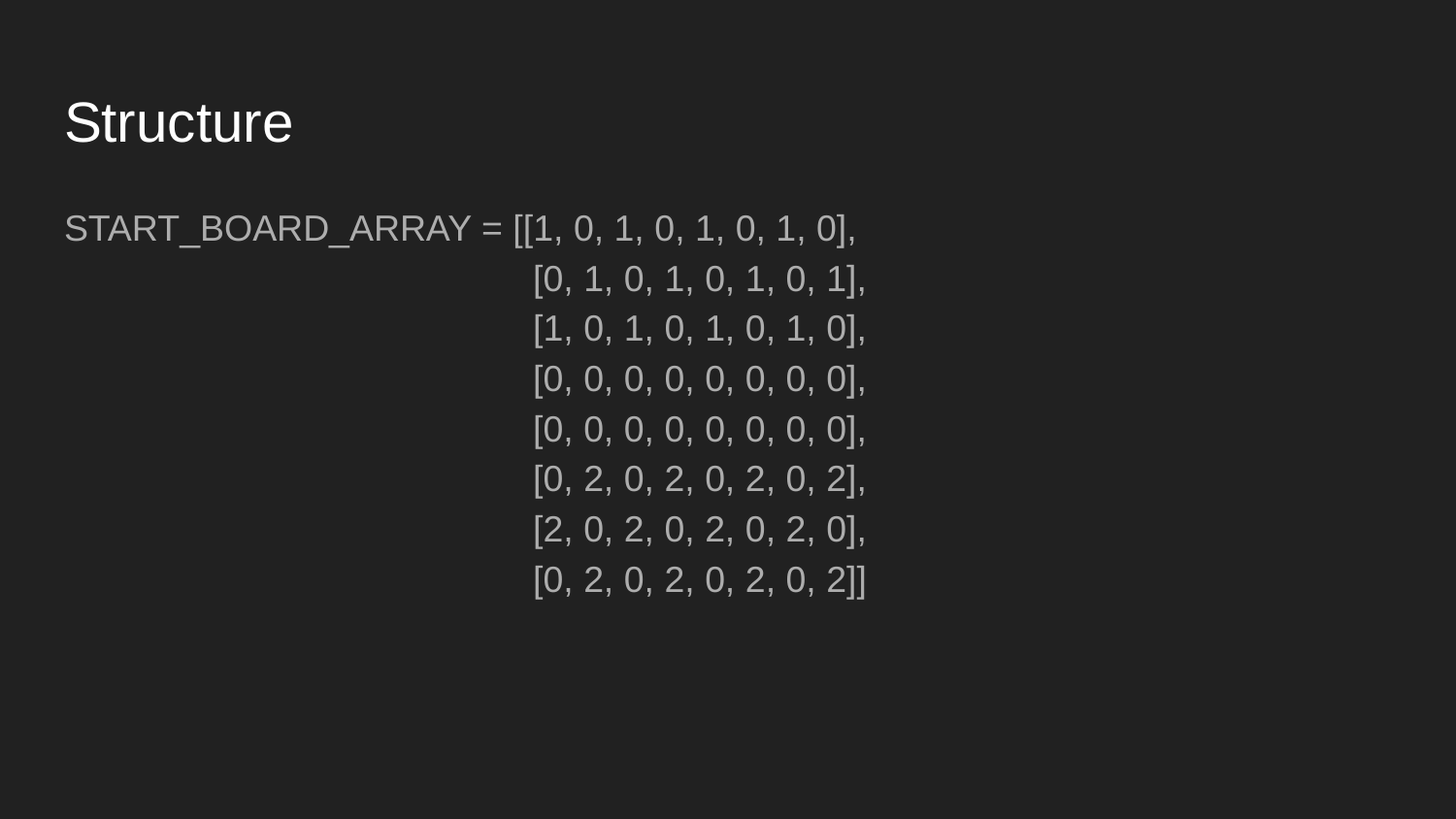

# Structure
START_BOARD_ARRAY = [[1, 0, 1, 0, 1, 0, 1, 0],
                                              [0, 1, 0, 1, 0, 1, 0, 1],
                                              [1, 0, 1, 0, 1, 0, 1, 0],
                                              [0, 0, 0, 0, 0, 0, 0, 0],
                                              [0, 0, 0, 0, 0, 0, 0, 0],
                                              [0, 2, 0, 2, 0, 2, 0, 2],
                                              [2, 0, 2, 0, 2, 0, 2, 0],
                                              [0, 2, 0, 2, 0, 2, 0, 2]]